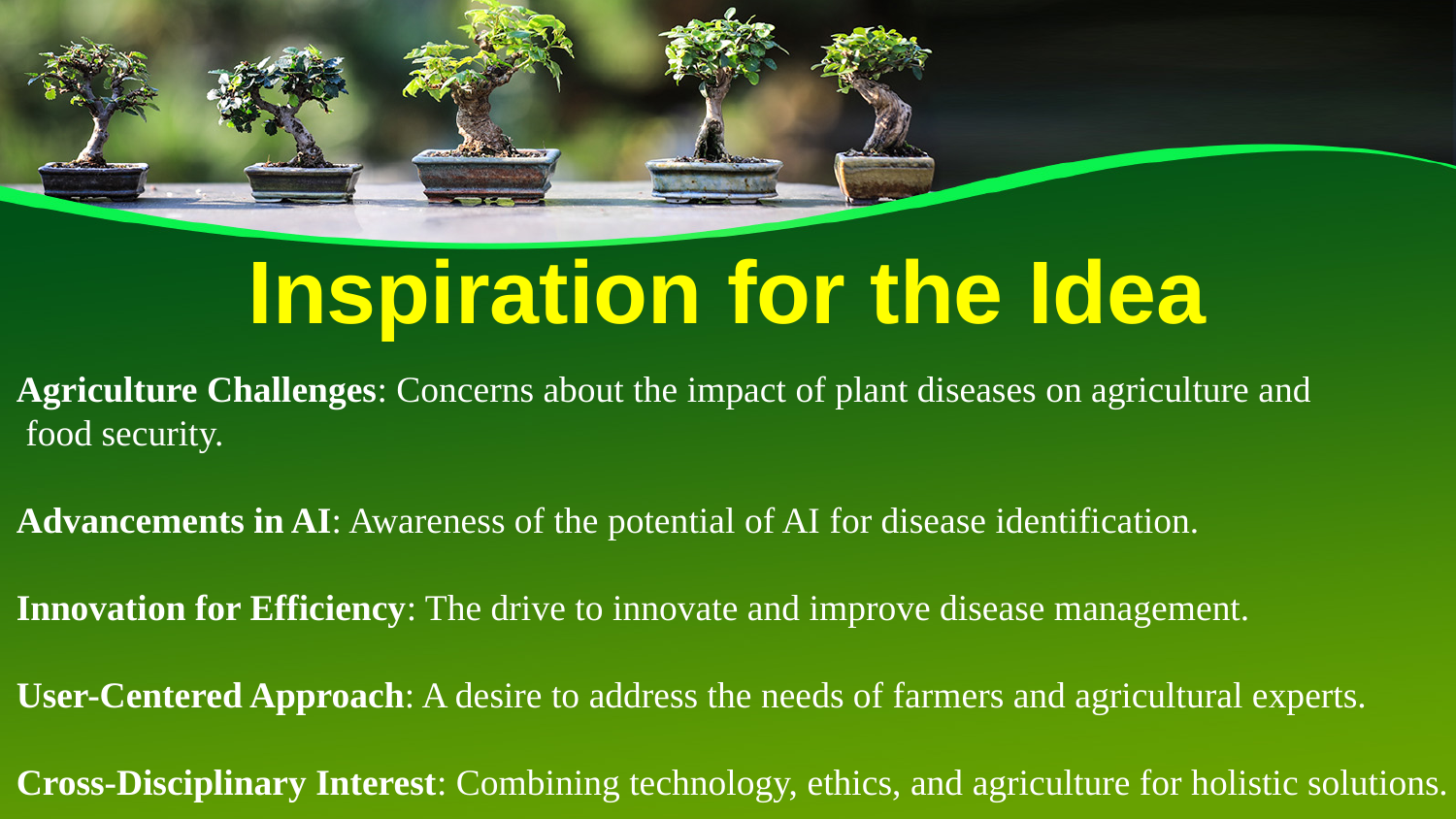

# Inspiration for the Idea

Agriculture Challenges: Concerns about the impact of plant diseases on agriculture and
 food security.

Advancements in AI: Awareness of the potential of AI for disease identification.

Innovation for Efficiency: The drive to innovate and improve disease management.

User-Centered Approach: A desire to address the needs of farmers and agricultural experts.

Cross-Disciplinary Interest: Combining technology, ethics, and agriculture for holistic solutions.